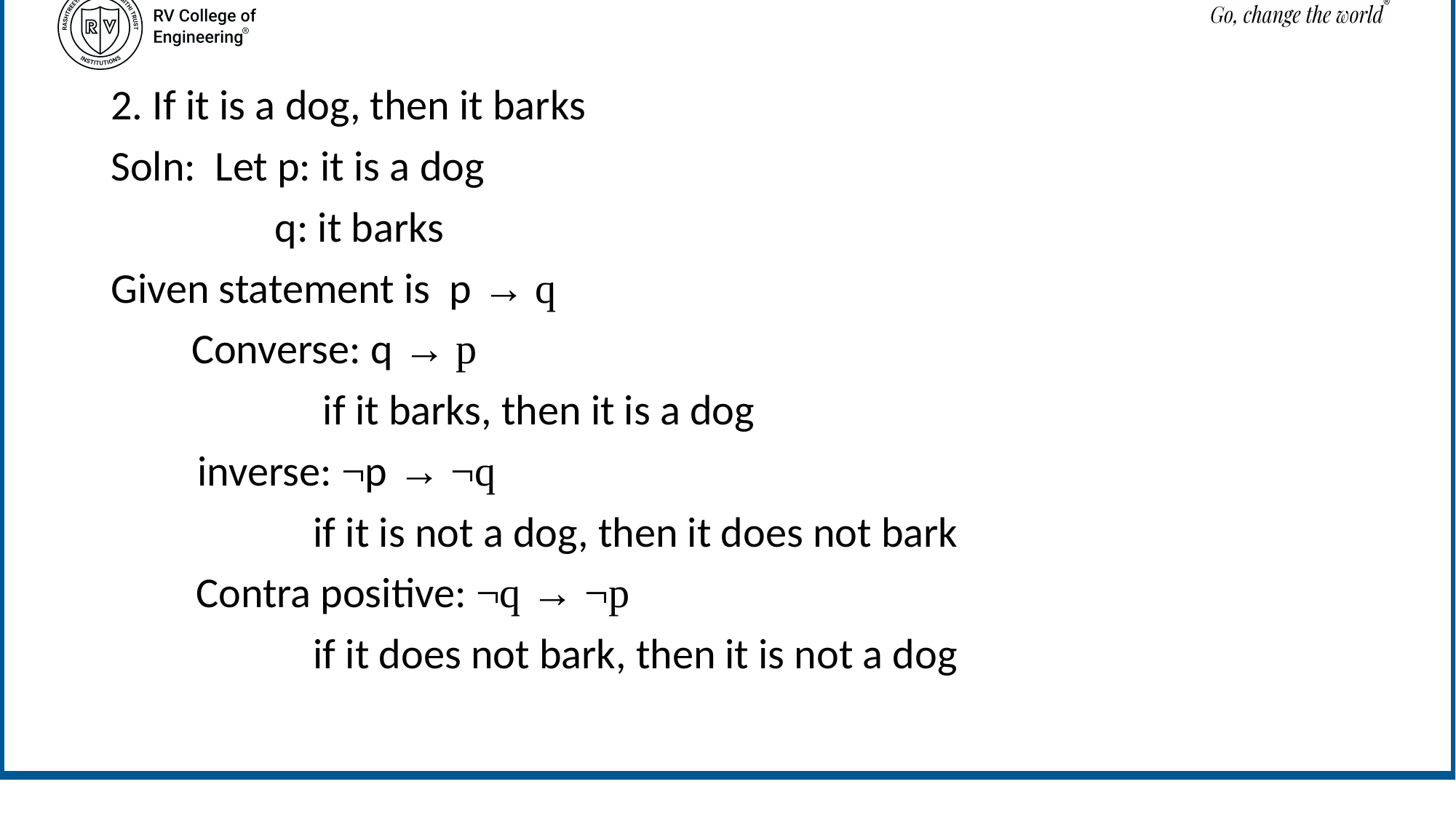

2. If it is a dog, then it barks
Soln:  Let p: it is a dog
                 q: it barks
Given statement is  p → q
	  Converse: q → p
                      if it barks, then it is a dog
         inverse: ¬p → ¬q
                     if it is not a dog, then it does not bark
	      Contra positive: ¬q → ¬p
                     if it does not bark, then it is not a dog